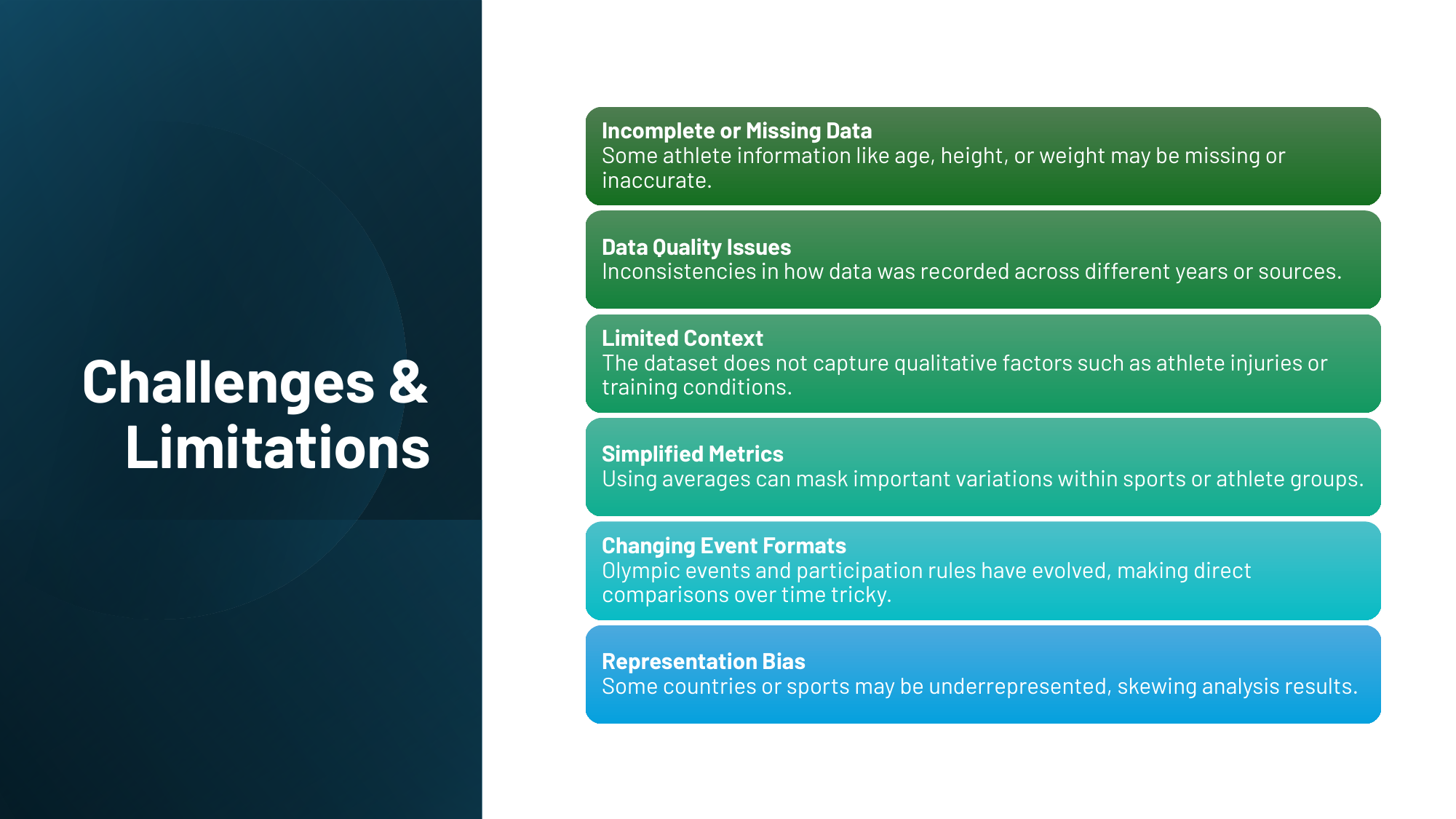

Incomplete or Missing Data
Some athlete information like age, height, or weight may be missing or inaccurate.
Data Quality Issues
Inconsistencies in how data was recorded across different years or sources.
Limited Context
The dataset does not capture qualitative factors such as athlete injuries or training conditions.
Simplified Metrics
Using averages can mask important variations within sports or athlete groups.
Changing Event Formats
Olympic events and participation rules have evolved, making direct comparisons over time tricky.
Representation Bias
Some countries or sports may be underrepresented, skewing analysis results.

# Challenges & Limitations